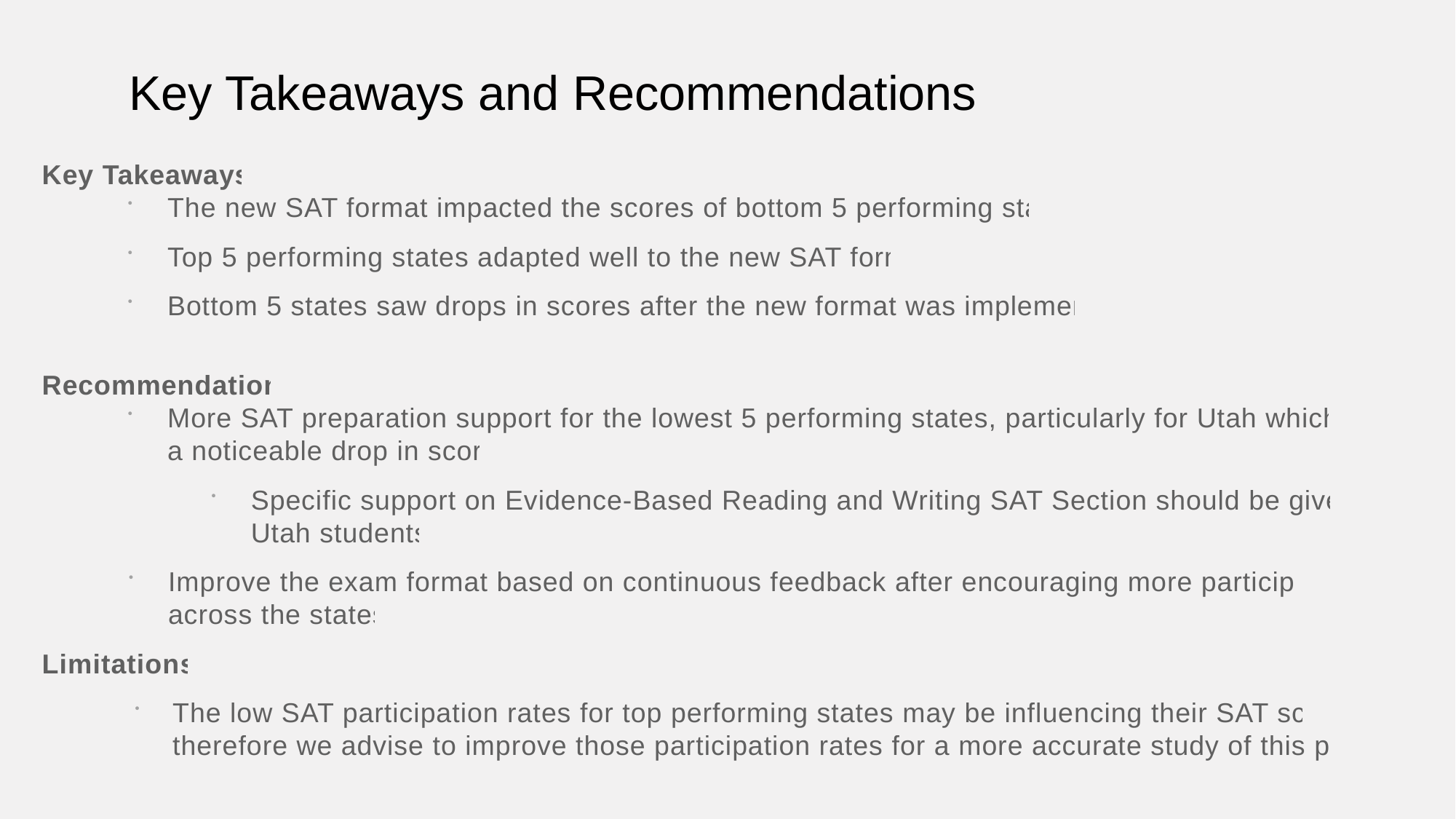

# Key Takeaways and Recommendations
Key Takeaways
The new SAT format impacted the scores of bottom 5 performing states
Top 5 performing states adapted well to the new SAT format
Bottom 5 states saw drops in scores after the new format was implemented
Recommendation
More SAT preparation support for the lowest 5 performing states, particularly for Utah which saw a noticeable drop in score
Specific support on Evidence-Based Reading and Writing SAT Section should be given to Utah students
Improve the exam format based on continuous feedback after encouraging more participation across the states
Limitations
The low SAT participation rates for top performing states may be influencing their SAT scores, therefore we advise to improve those participation rates for a more accurate study of this project